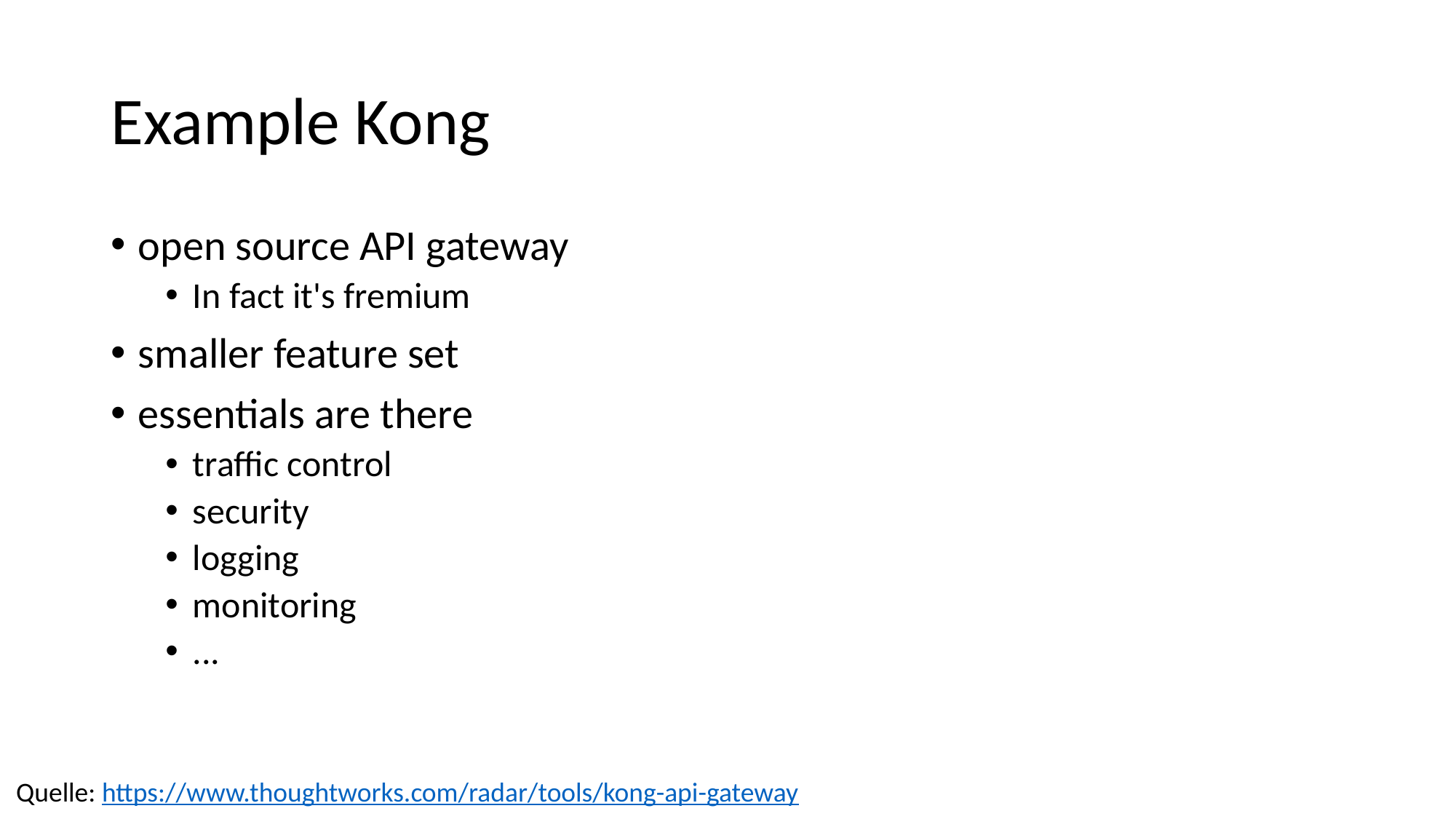

# Example Kong
open source API gateway
In fact it's fremium
smaller feature set
essentials are there
traffic control
security
logging
monitoring
...
Quelle: https://www.thoughtworks.com/radar/tools/kong-api-gateway